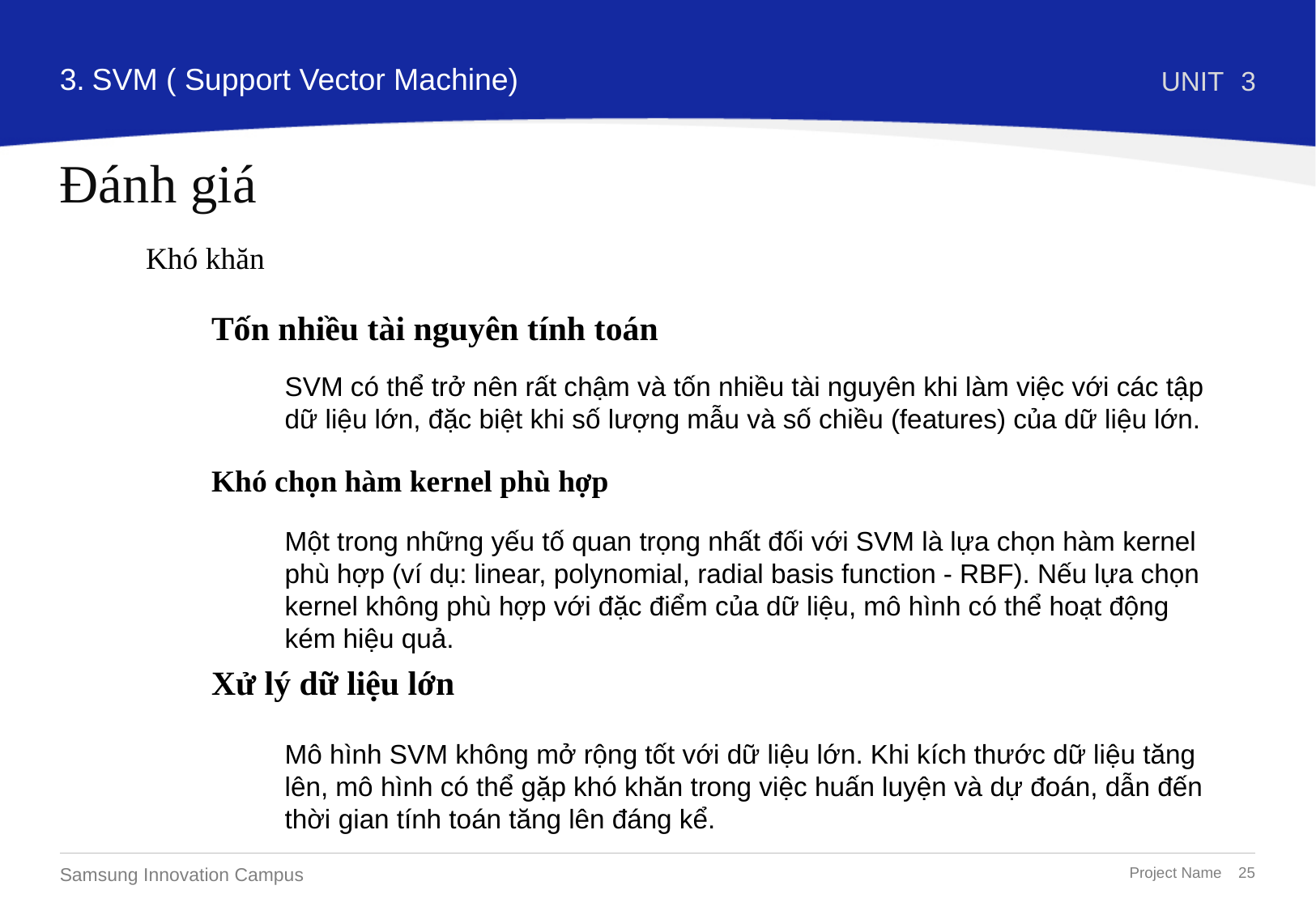

SVM ( Support Vector Machine)
3.
UNIT
3
# Đánh giá
Khó khăn
Tốn nhiều tài nguyên tính toán
SVM có thể trở nên rất chậm và tốn nhiều tài nguyên khi làm việc với các tập dữ liệu lớn, đặc biệt khi số lượng mẫu và số chiều (features) của dữ liệu lớn.
Khó chọn hàm kernel phù hợp
Một trong những yếu tố quan trọng nhất đối với SVM là lựa chọn hàm kernel phù hợp (ví dụ: linear, polynomial, radial basis function - RBF). Nếu lựa chọn kernel không phù hợp với đặc điểm của dữ liệu, mô hình có thể hoạt động kém hiệu quả.
Xử lý dữ liệu lớn
Mô hình SVM không mở rộng tốt với dữ liệu lớn. Khi kích thước dữ liệu tăng lên, mô hình có thể gặp khó khăn trong việc huấn luyện và dự đoán, dẫn đến thời gian tính toán tăng lên đáng kể.